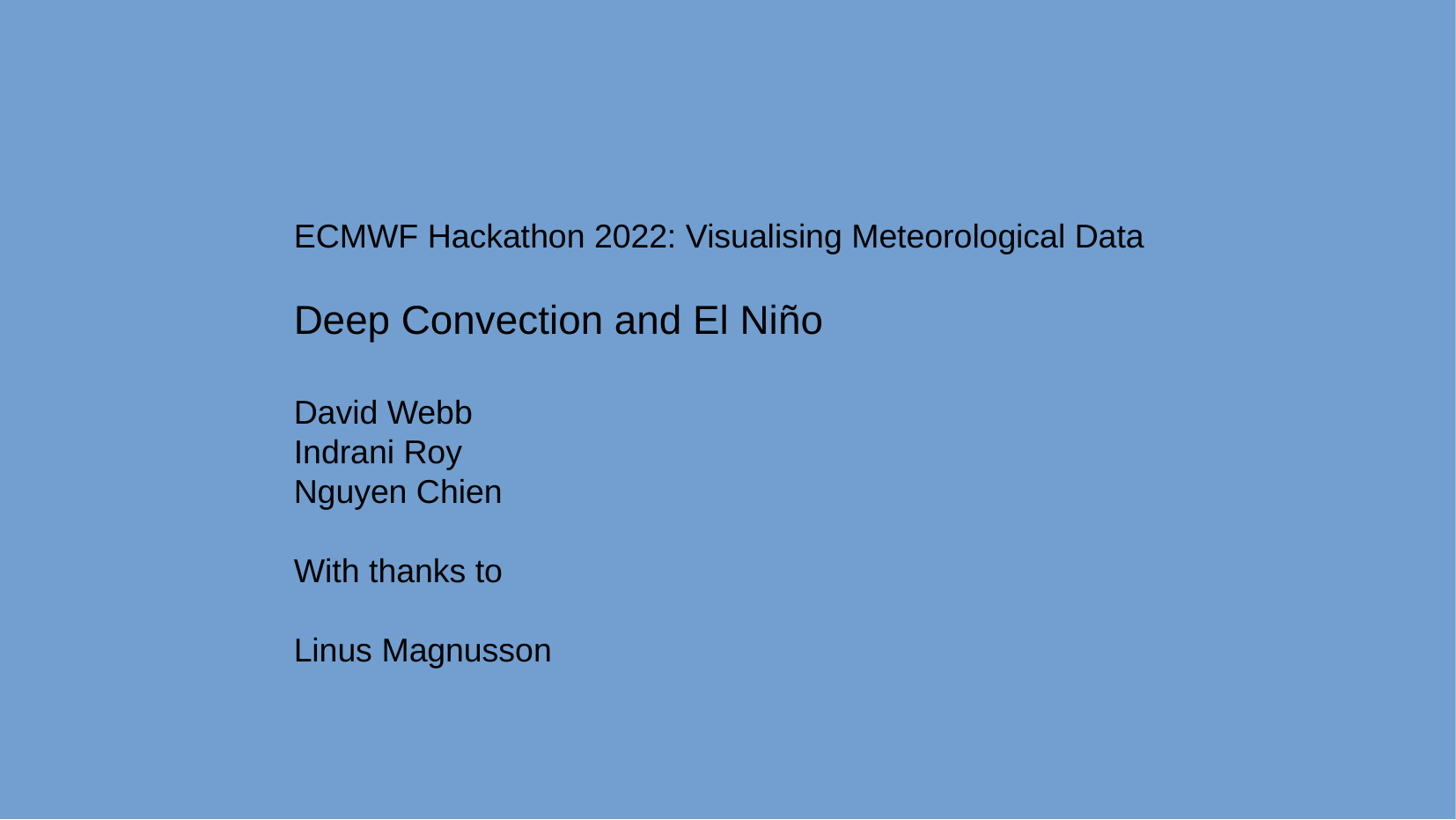

ECMWF Hackathon 2022: Visualising Meteorological Data

Deep Convection and El Niño

David Webb
Indrani Roy
Nguyen Chien

With thanks to

Linus Magnusson